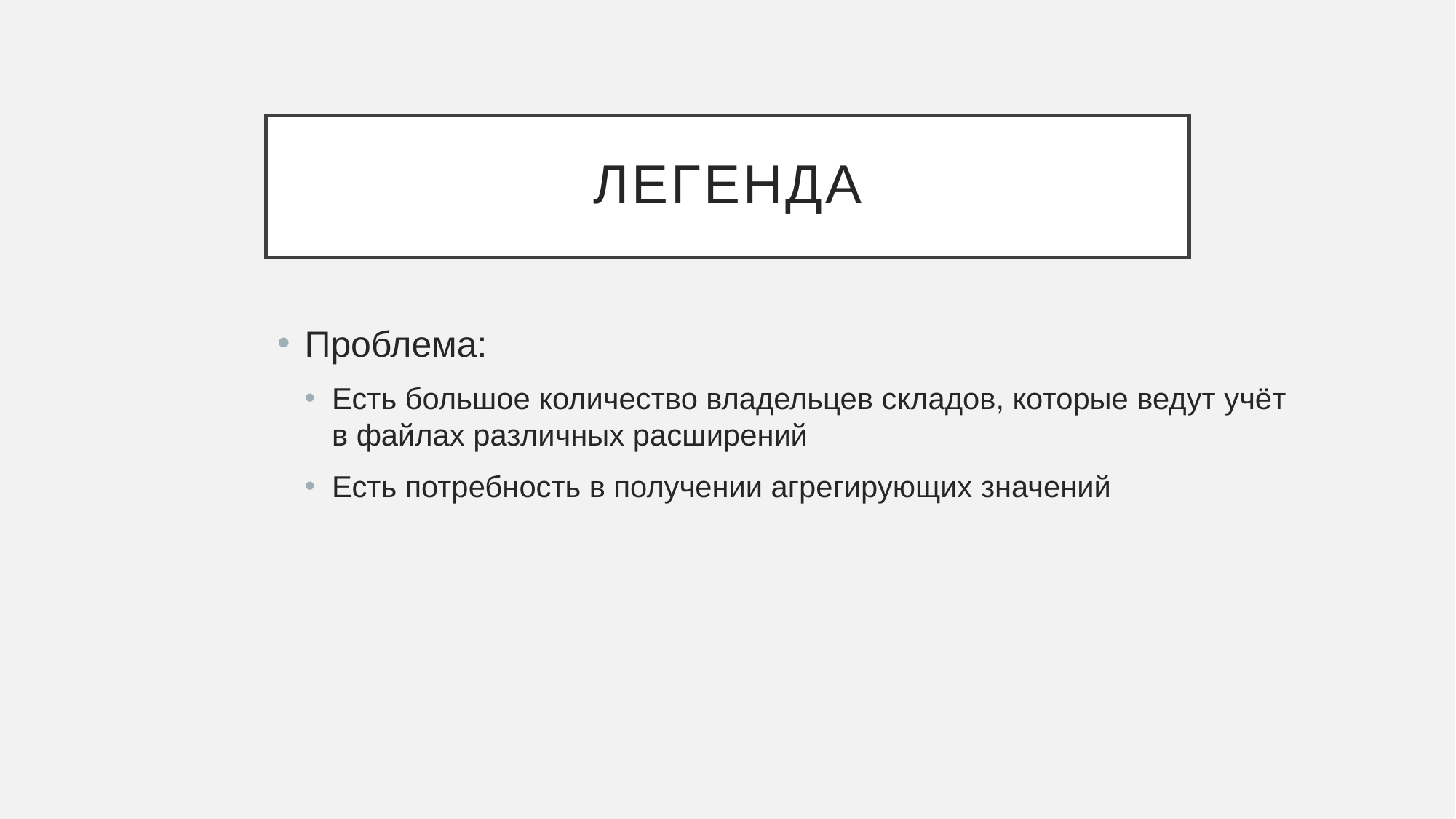

# Легенда
Проблема:
Есть большое количество владельцев складов, которые ведут учёт в файлах различных расширений
Есть потребность в получении агрегирующих значений